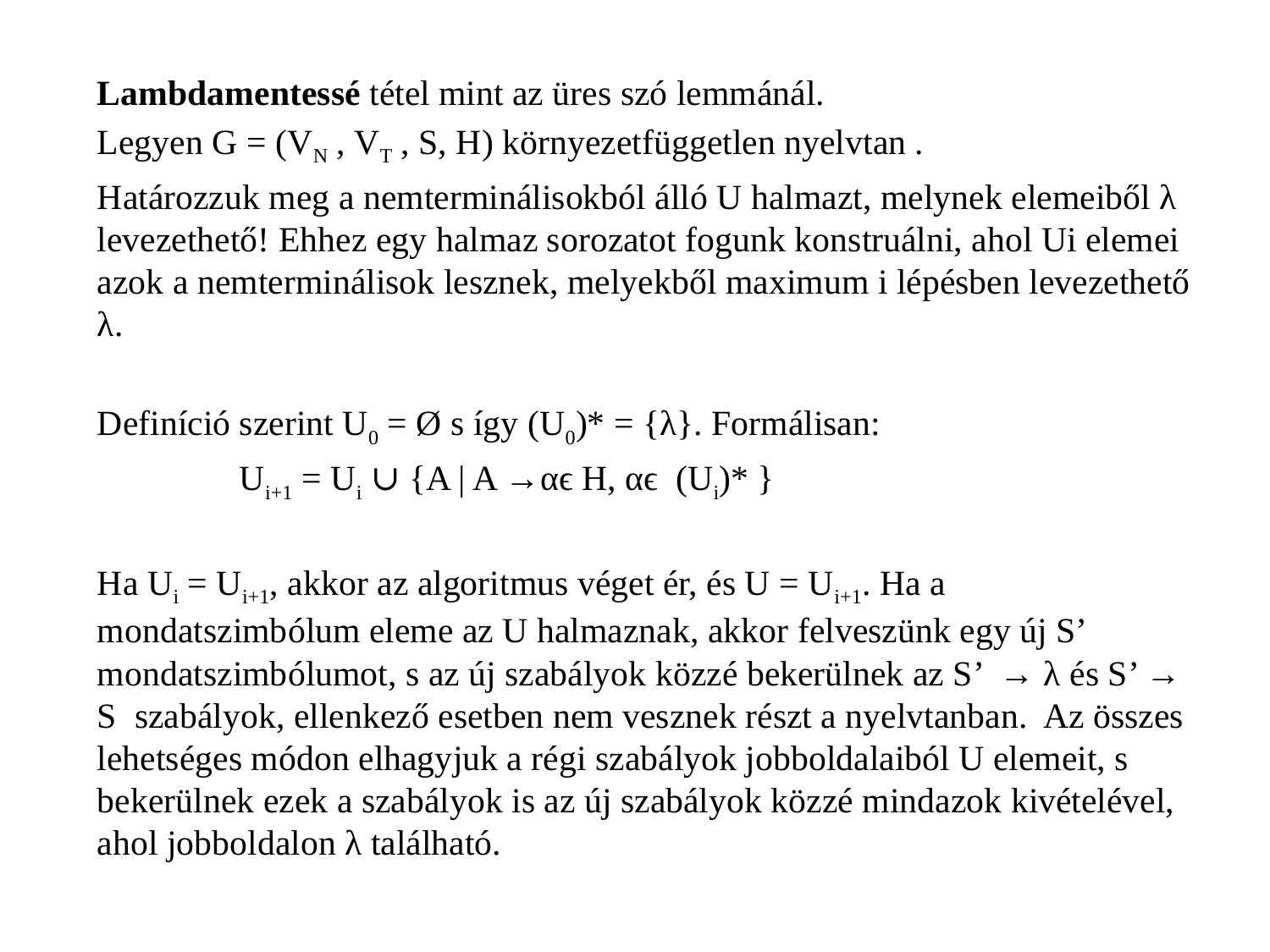

Lambdamentessé tétel mint az üres szó lemmánál.
Legyen G = (VN , VT , S, H) környezetfüggetlen nyelvtan .
Határozzuk meg a nemterminálisokból álló U halmazt, melynek elemeiből λ levezethető! Ehhez egy halmaz sorozatot fogunk konstruálni, ahol Ui elemei azok a nemterminálisok lesznek, melyekből maximum i lépésben levezethető λ.

Definíció szerint U0 = Ø s így (U0)* = {λ}. Formálisan:
                Ui+1 = Ui ∪ {A | A →αϵ H, αϵ  (Ui)* }

Ha Ui = Ui+1, akkor az algoritmus véget ér, és U = Ui+1. Ha a mondatszimbólum eleme az U halmaznak, akkor felveszünk egy új S’ mondatszimbólumot, s az új szabályok közzé bekerülnek az S’  → λ és S’ → S  szabályok, ellenkező esetben nem vesznek részt a nyelvtanban.  Az összes lehetséges módon elhagyjuk a régi szabályok jobboldalaiból U elemeit, s bekerülnek ezek a szabályok is az új szabályok közzé mindazok kivételével, ahol jobboldalon λ található.